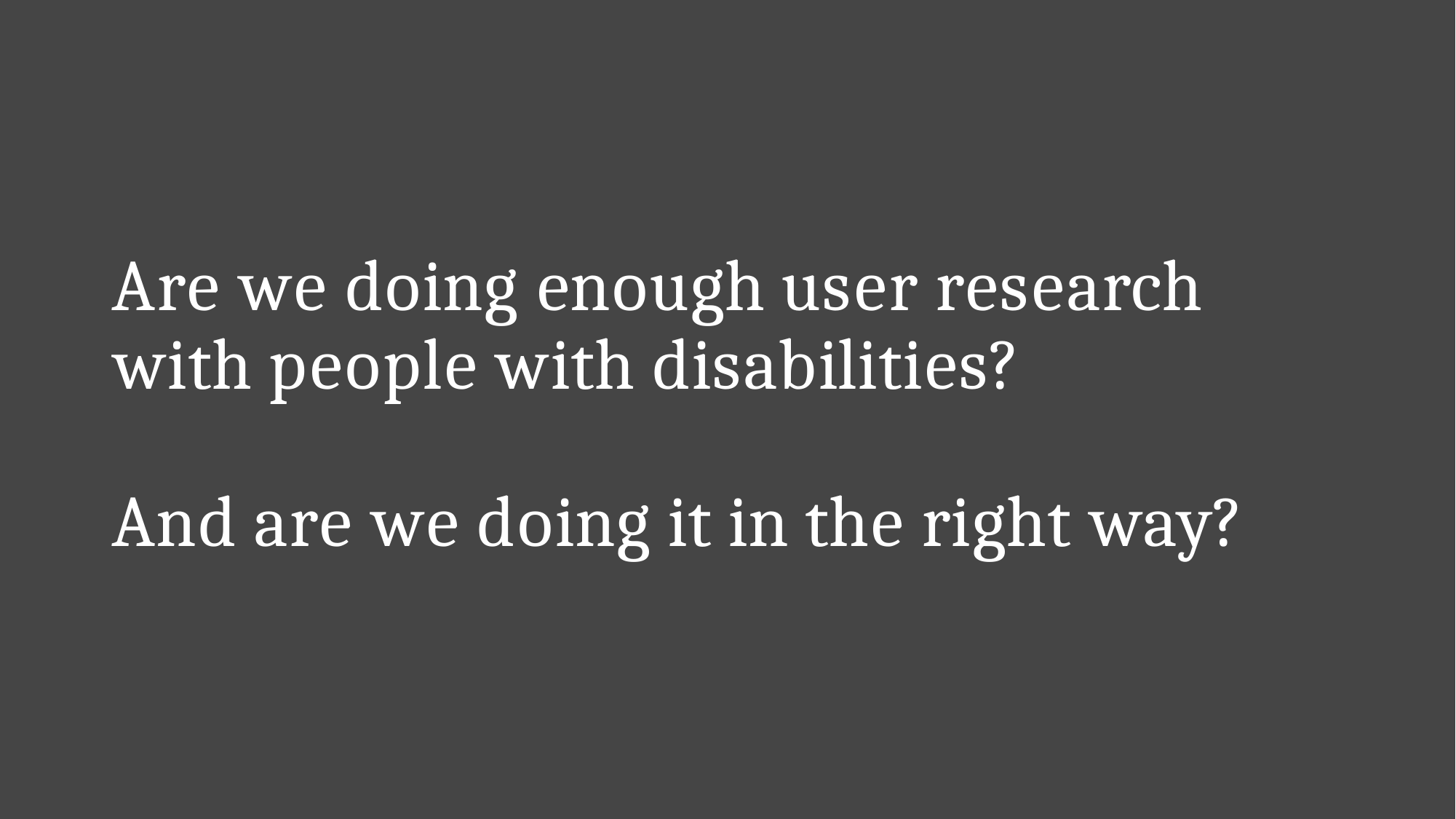

# Are we doing enough user research with people with disabilities? And are we doing it in the right way?